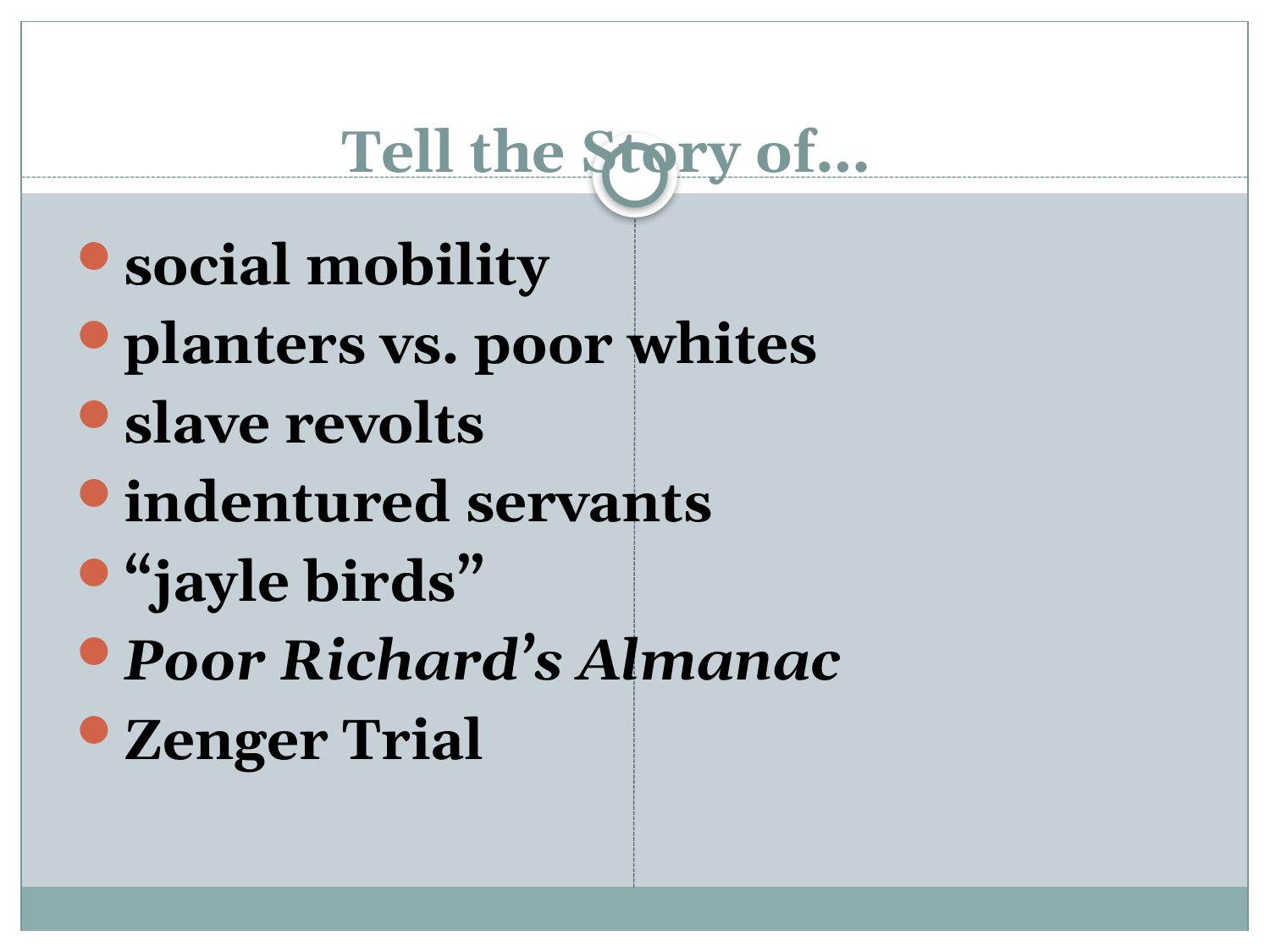

# Tell the Story of…
social mobility
planters vs. poor whites
slave revolts
indentured servants
“jayle birds”
Poor Richard’s Almanac
Zenger Trial